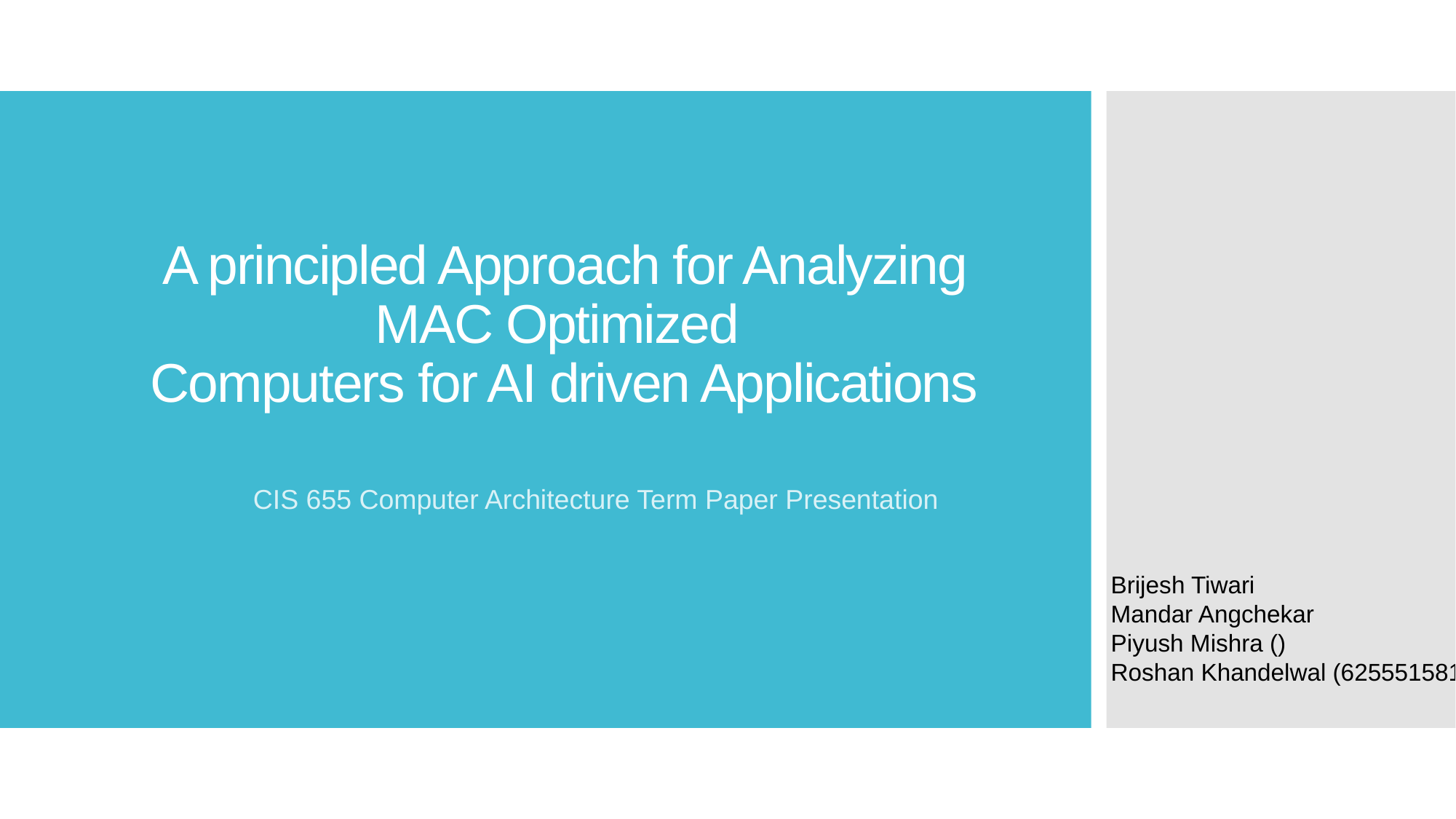

# A principled Approach for Analyzing MAC Optimized Computers for AI driven Applications
CIS 655 Computer Architecture Term Paper Presentation

Brijesh Tiwari
Mandar Angchekar
Piyush Mishra ()
Roshan Khandelwal (625551581)